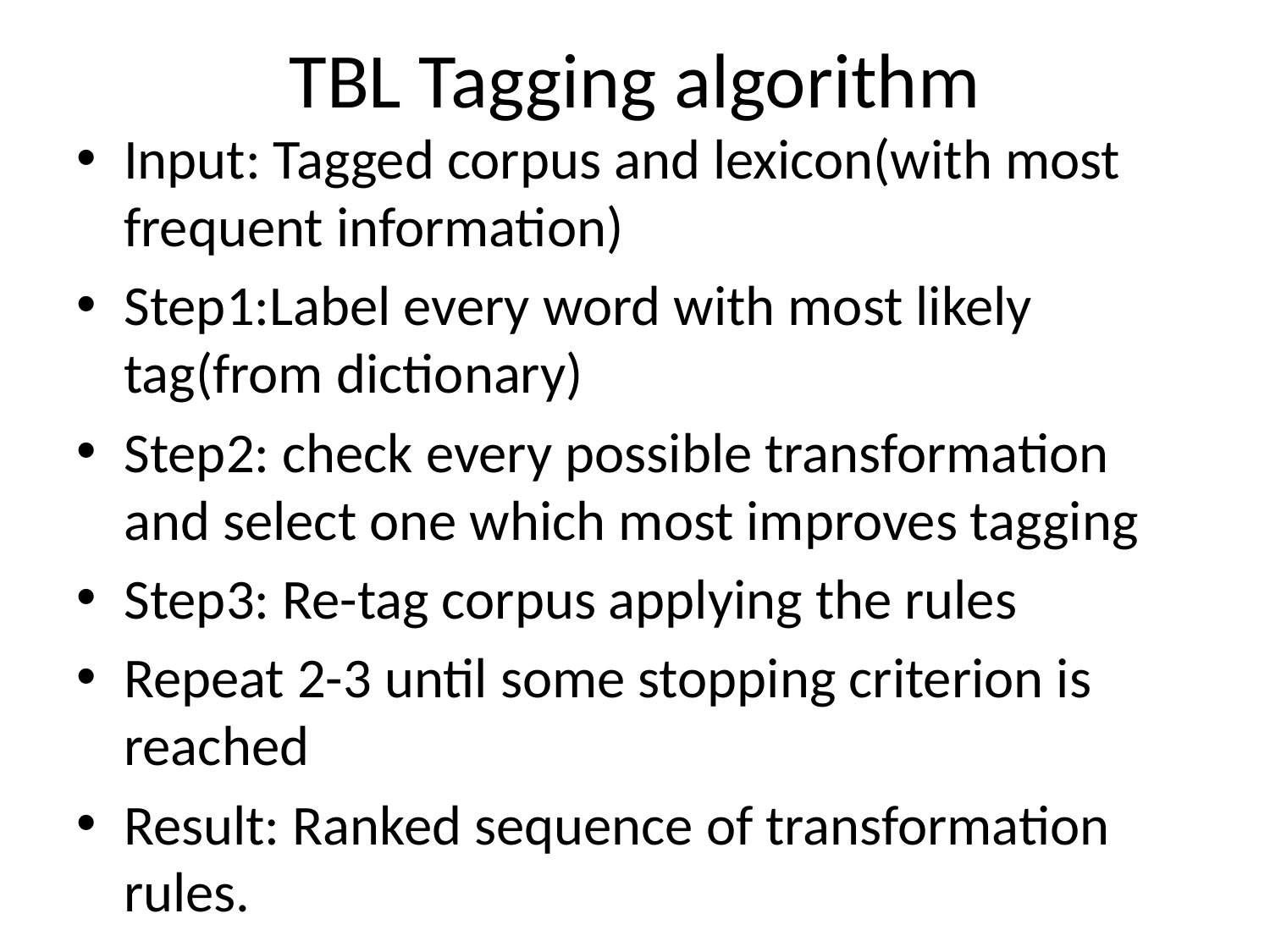

# TBL Tagging algorithm
Input: Tagged corpus and lexicon(with most frequent information)
Step1:Label every word with most likely tag(from dictionary)
Step2: check every possible transformation and select one which most improves tagging
Step3: Re-tag corpus applying the rules
Repeat 2-3 until some stopping criterion is reached
Result: Ranked sequence of transformation rules.